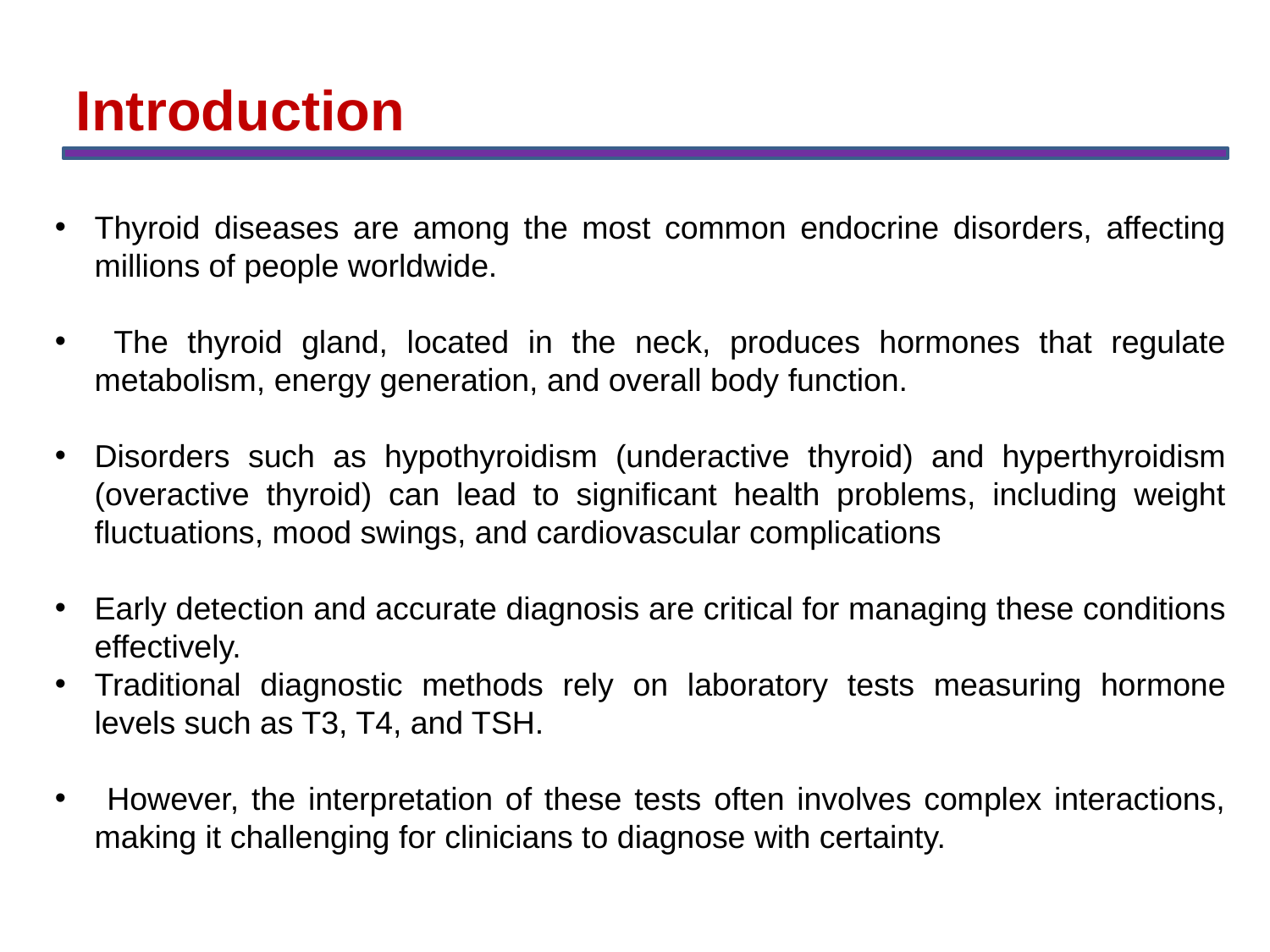

Introduction

Thyroid diseases are among the most common endocrine disorders, affecting millions of people worldwide.

 The thyroid gland, located in the neck, produces hormones that regulate metabolism, energy generation, and overall body function.

Disorders such as hypothyroidism (underactive thyroid) and hyperthyroidism (overactive thyroid) can lead to significant health problems, including weight fluctuations, mood swings, and cardiovascular complications

Early detection and accurate diagnosis are critical for managing these conditions effectively.
Traditional diagnostic methods rely on laboratory tests measuring hormone levels such as T3, T4, and TSH.

 However, the interpretation of these tests often involves complex interactions, making it challenging for clinicians to diagnose with certainty.